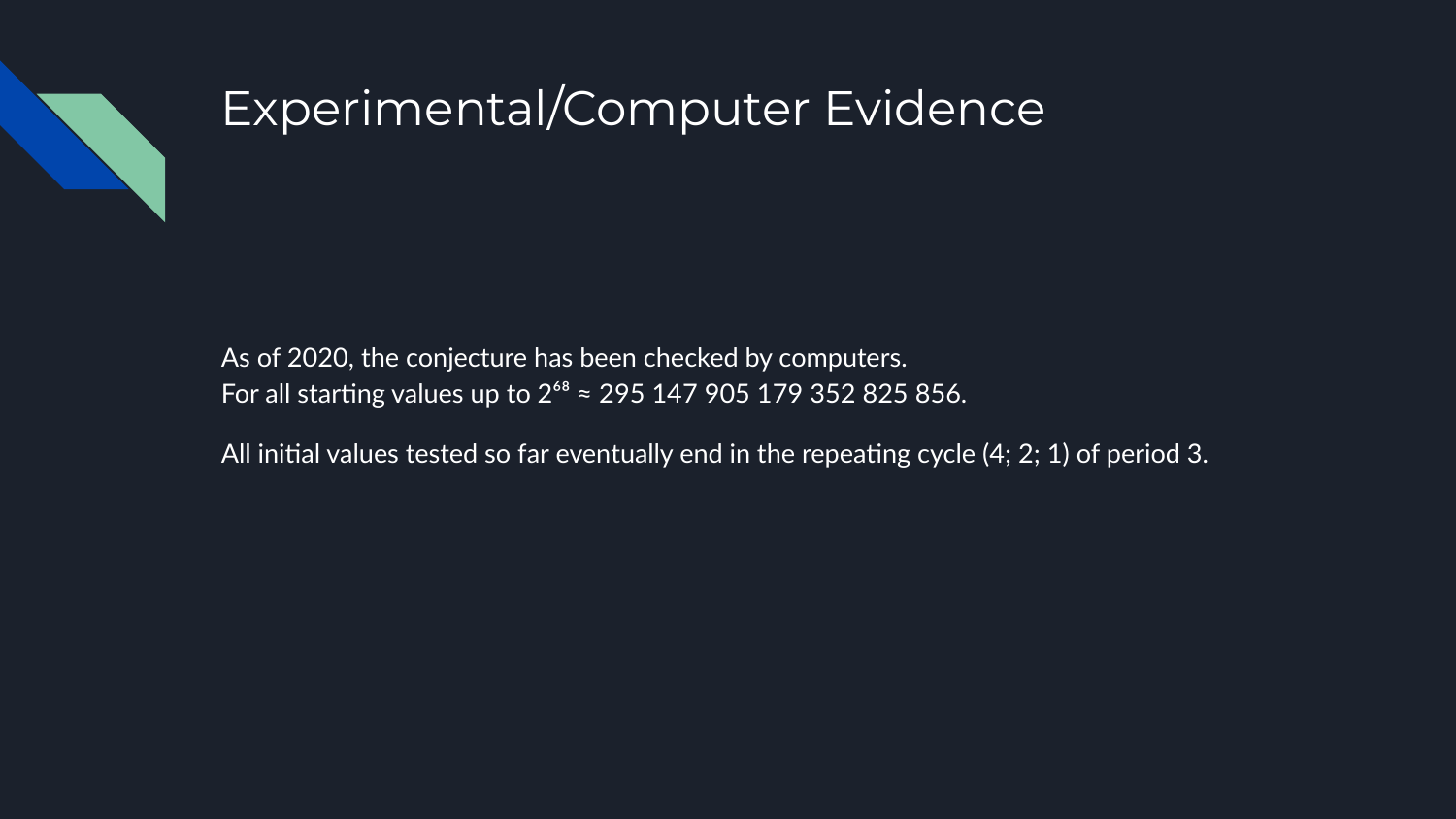

# Experimental/Computer Evidence
As of 2020, the conjecture has been checked by computers.
For all starting values up to 2⁶⁸ ≈ 295 147 905 179 352 825 856.
All initial values tested so far eventually end in the repeating cycle (4; 2; 1) of period 3.